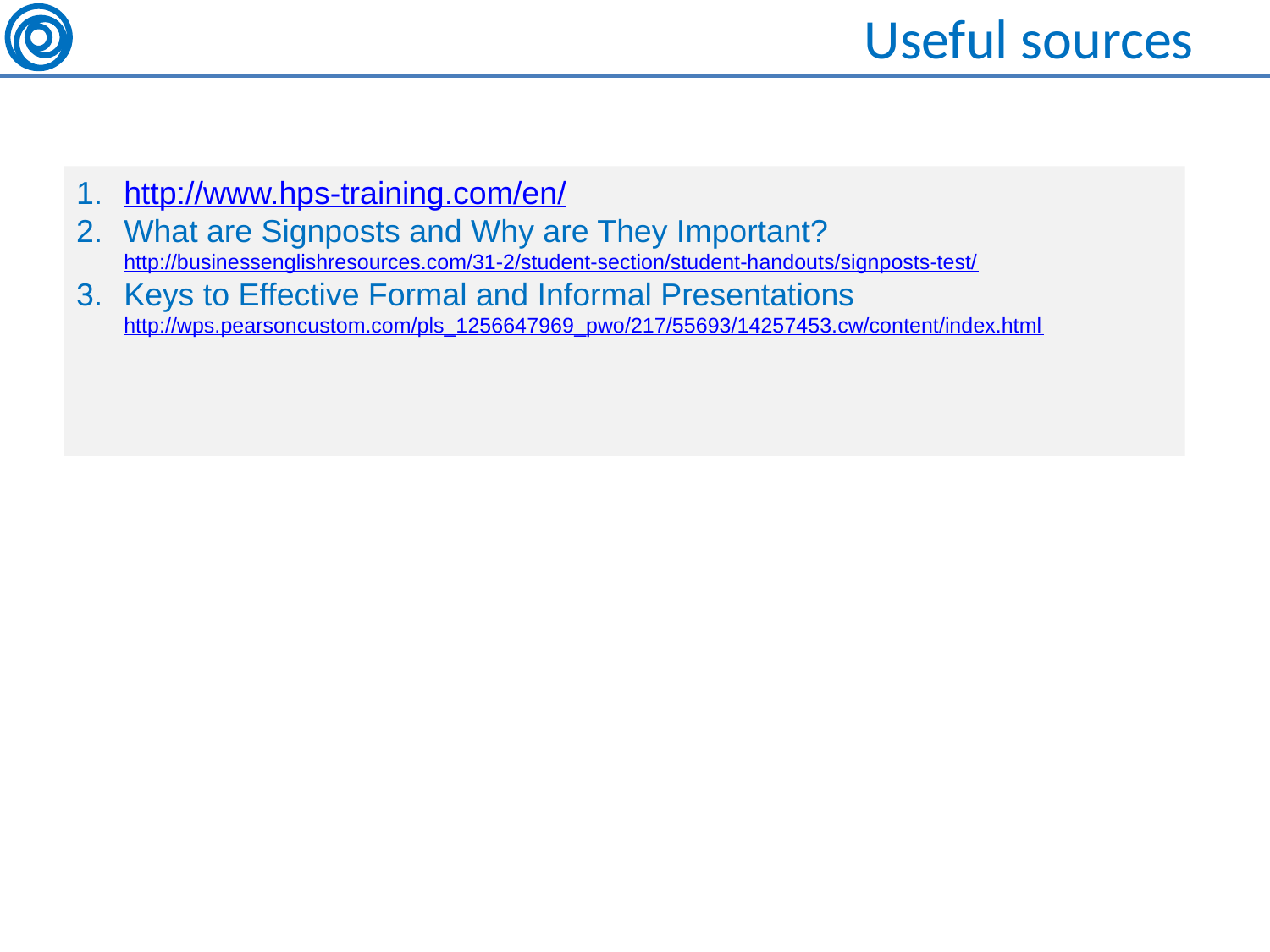

# Useful sources
http://www.hps-training.com/en/
What are Signposts and Why are They Important? http://businessenglishresources.com/31-2/student-section/student-handouts/signposts-test/
Keys to Effective Formal and Informal Presentations http://wps.pearsoncustom.com/pls_1256647969_pwo/217/55693/14257453.cw/content/index.html